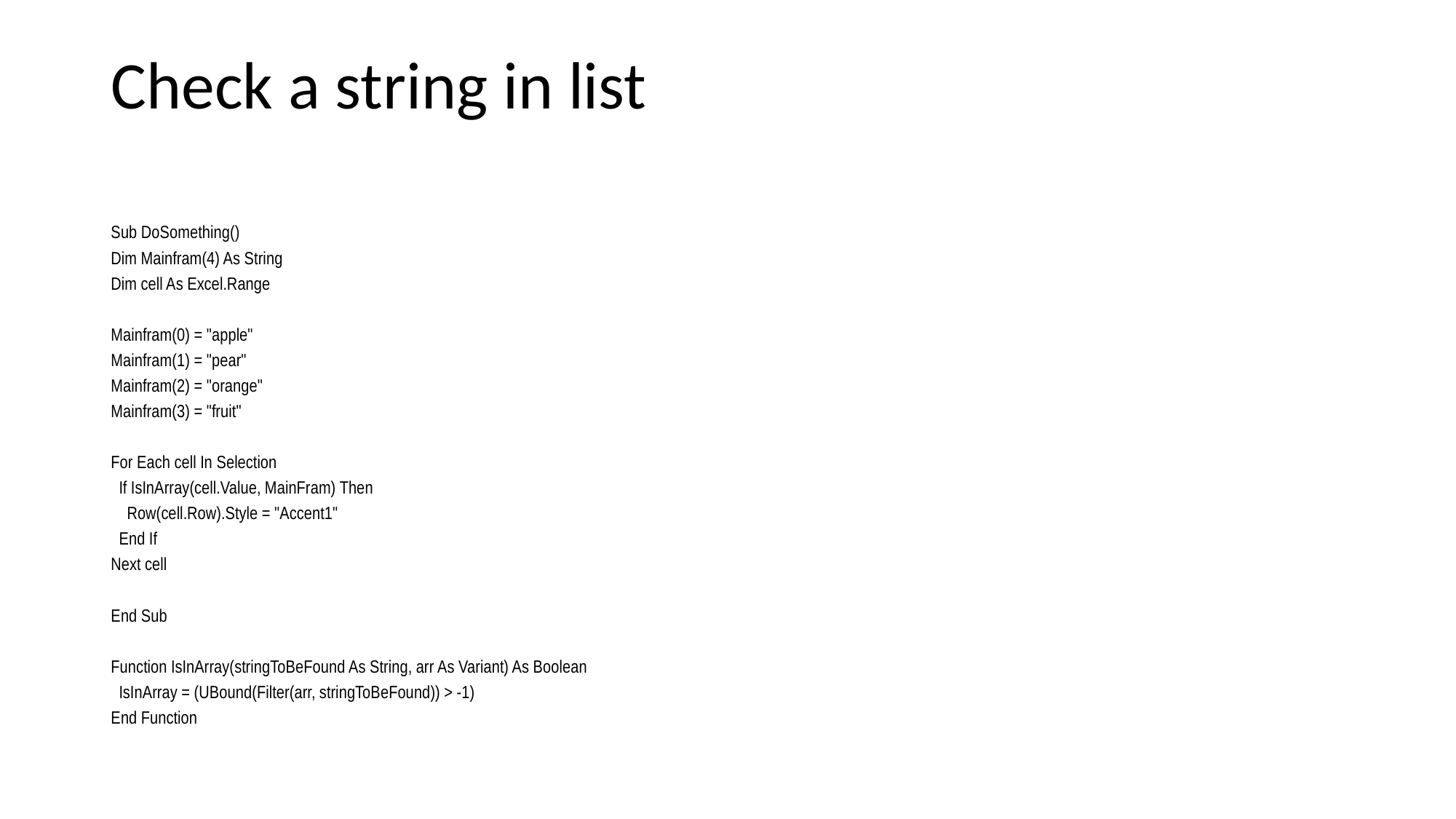

# Check a string in list
Sub DoSomething()
Dim Mainfram(4) As String
Dim cell As Excel.Range

Mainfram(0) = "apple"
Mainfram(1) = "pear"
Mainfram(2) = "orange"
Mainfram(3) = "fruit"

For Each cell In Selection
  If IsInArray(cell.Value, MainFram) Then
    Row(cell.Row).Style = "Accent1"
  End If
Next cell

End Sub

Function IsInArray(stringToBeFound As String, arr As Variant) As Boolean
  IsInArray = (UBound(Filter(arr, stringToBeFound)) > -1)
End Function